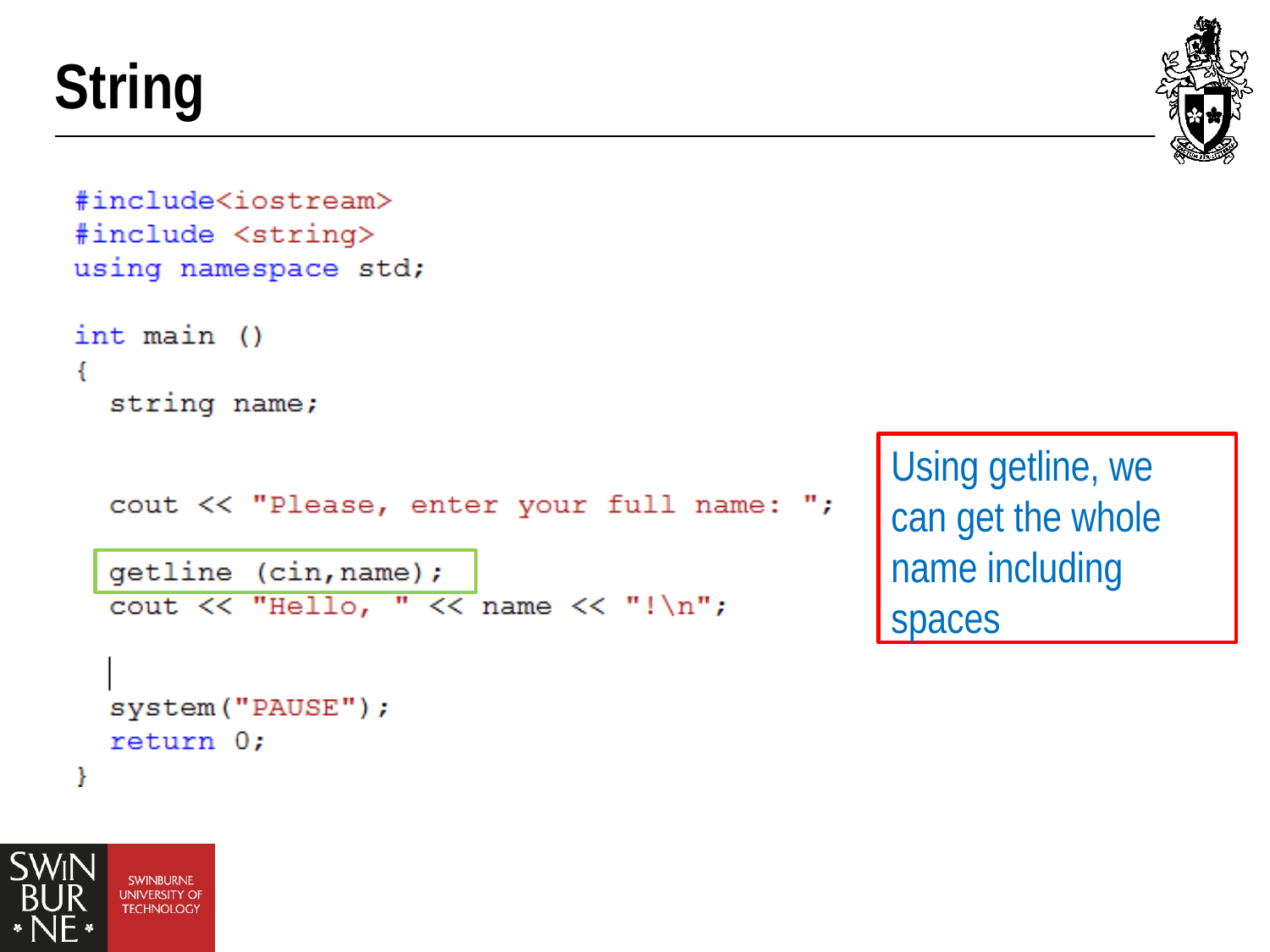

# String

Using getline, we can get the whole name including spaces